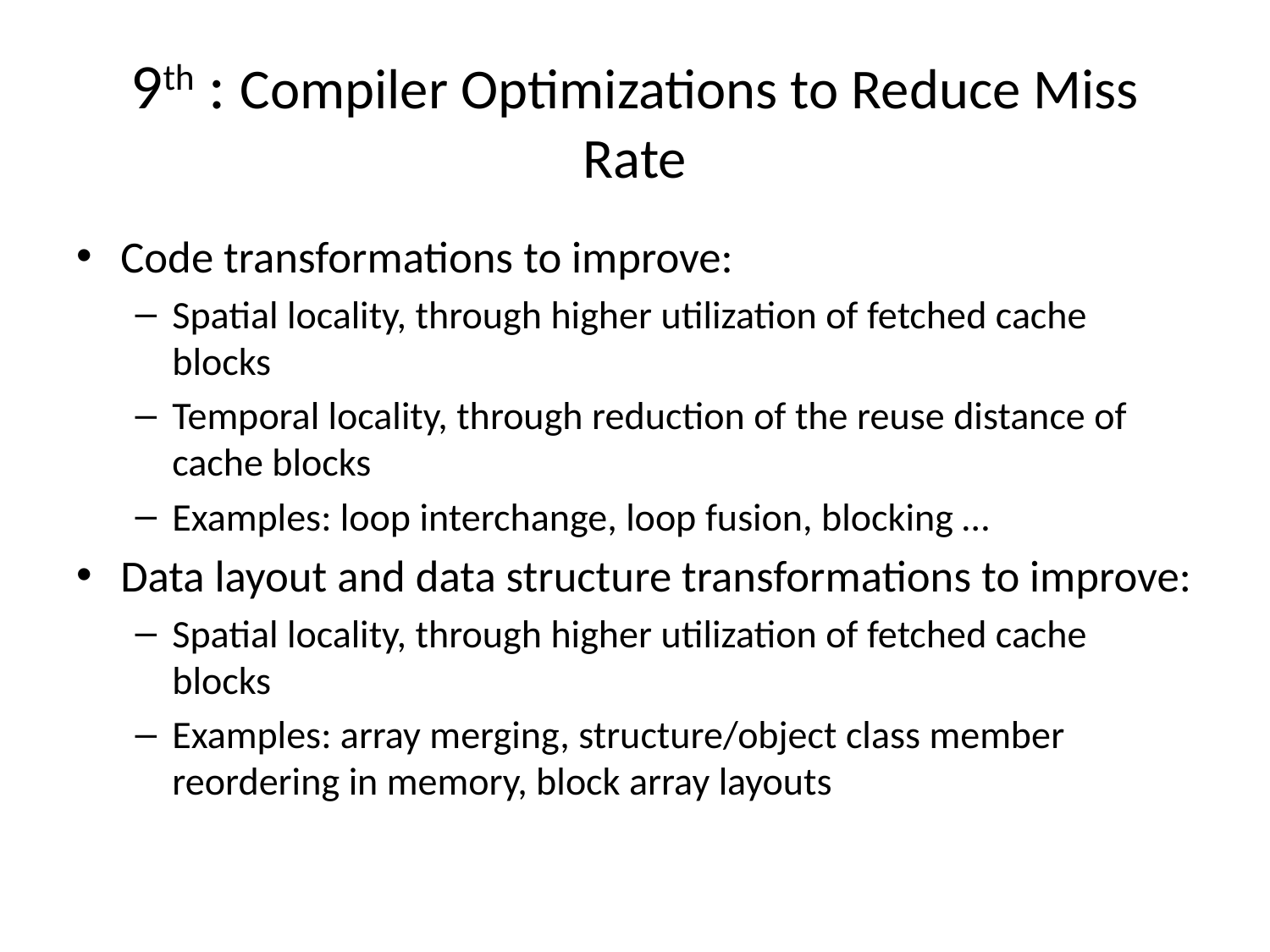

# 9th : Compiler Optimizations to Reduce Miss Rate
Code transformations to improve:
Spatial locality, through higher utilization of fetched cache blocks
Temporal locality, through reduction of the reuse distance of cache blocks
Examples: loop interchange, loop fusion, blocking …
Data layout and data structure transformations to improve:
Spatial locality, through higher utilization of fetched cache blocks
Examples: array merging, structure/object class member reordering in memory, block array layouts